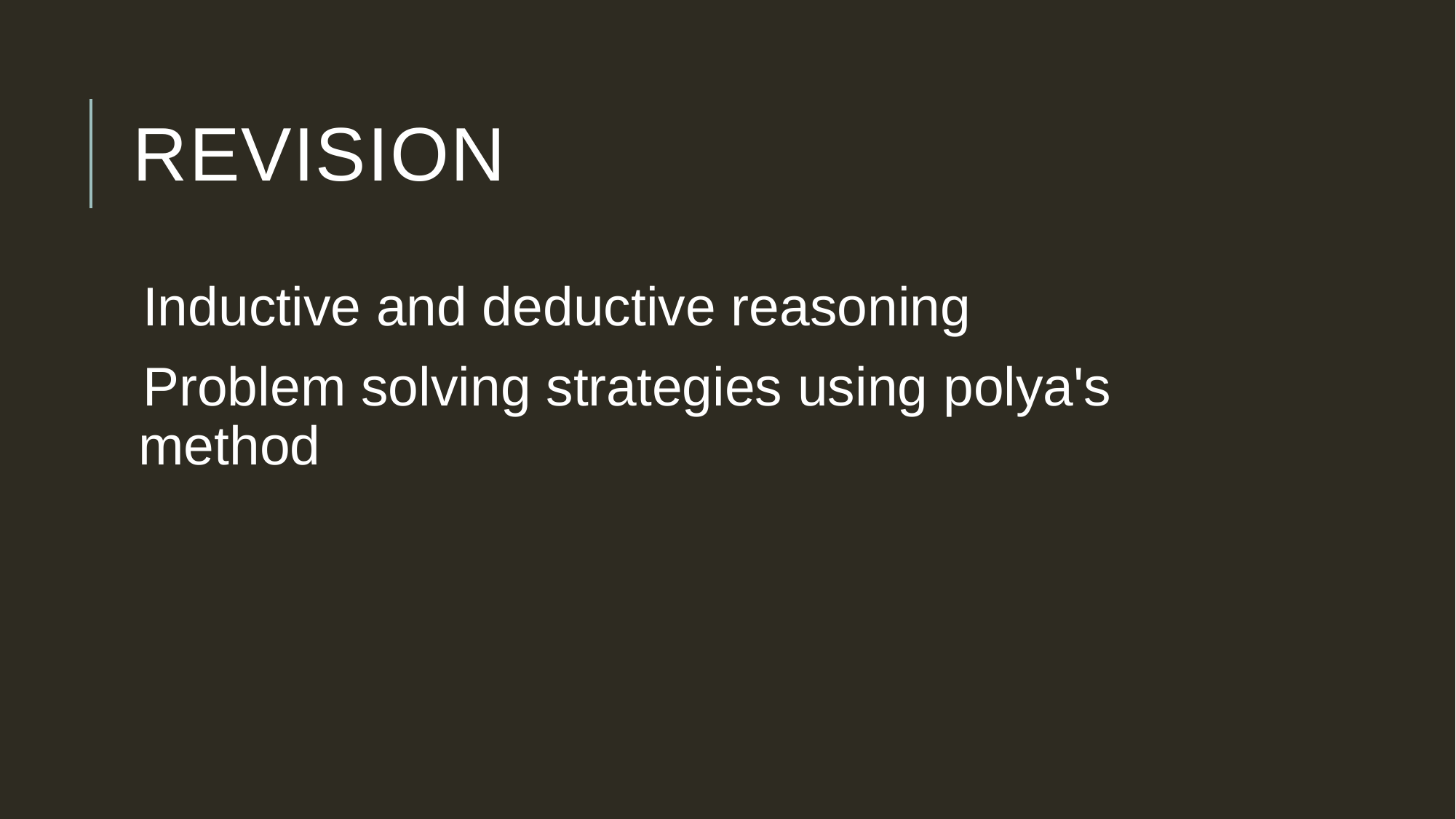

# Revision
Inductive and deductive reasoning
Problem solving strategies using polya's method